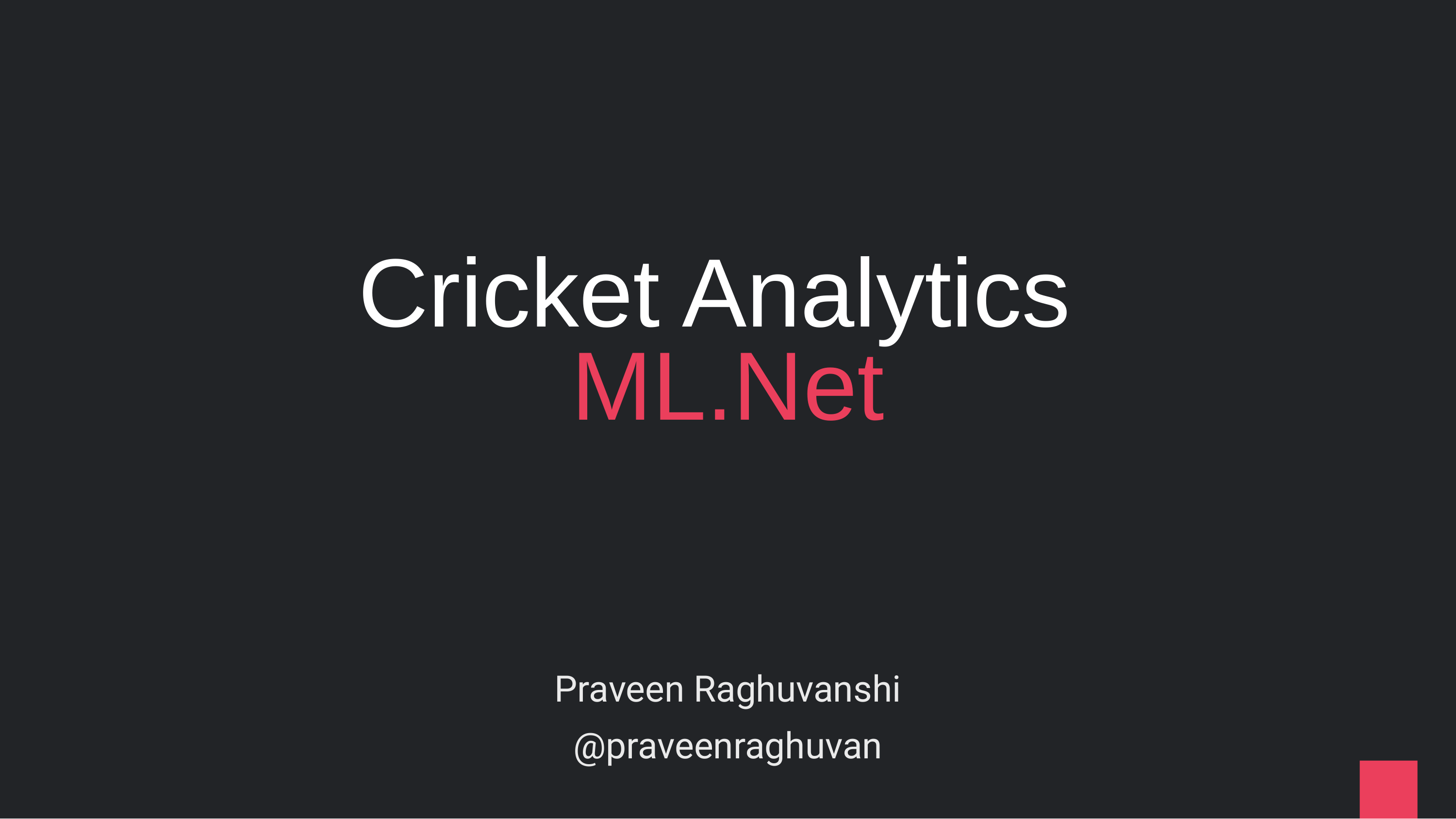

# Cricket Analytics ML.Net

Praveen Raghuvanshi
@praveenraghuvan